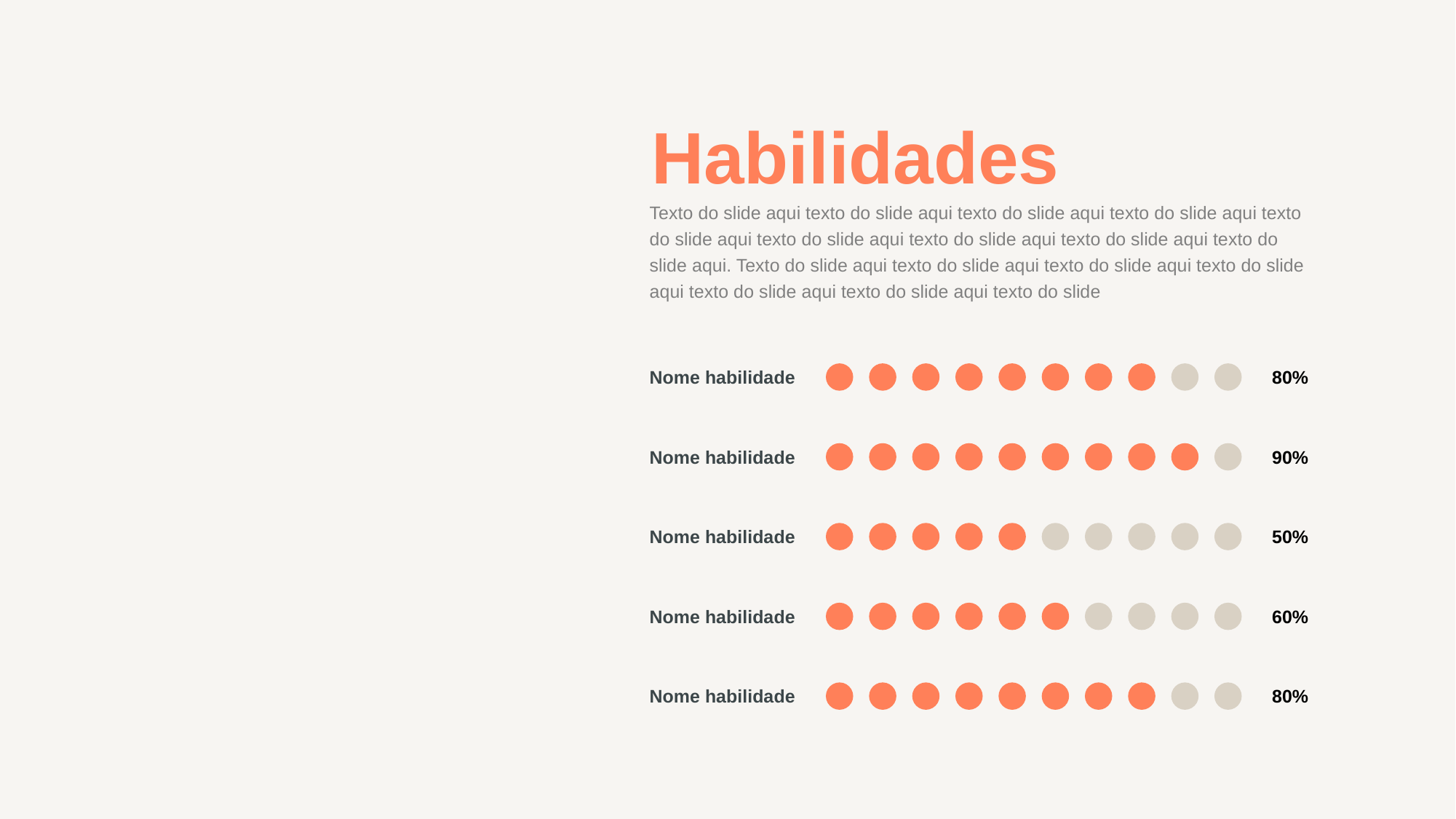

Habilidades
Texto do slide aqui texto do slide aqui texto do slide aqui texto do slide aqui texto do slide aqui texto do slide aqui texto do slide aqui texto do slide aqui texto do slide aqui. Texto do slide aqui texto do slide aqui texto do slide aqui texto do slide aqui texto do slide aqui texto do slide aqui texto do slide
Nome habilidade
80%

Nome habilidade
90%

Nome habilidade
50%

Nome habilidade
60%

Nome habilidade
80%